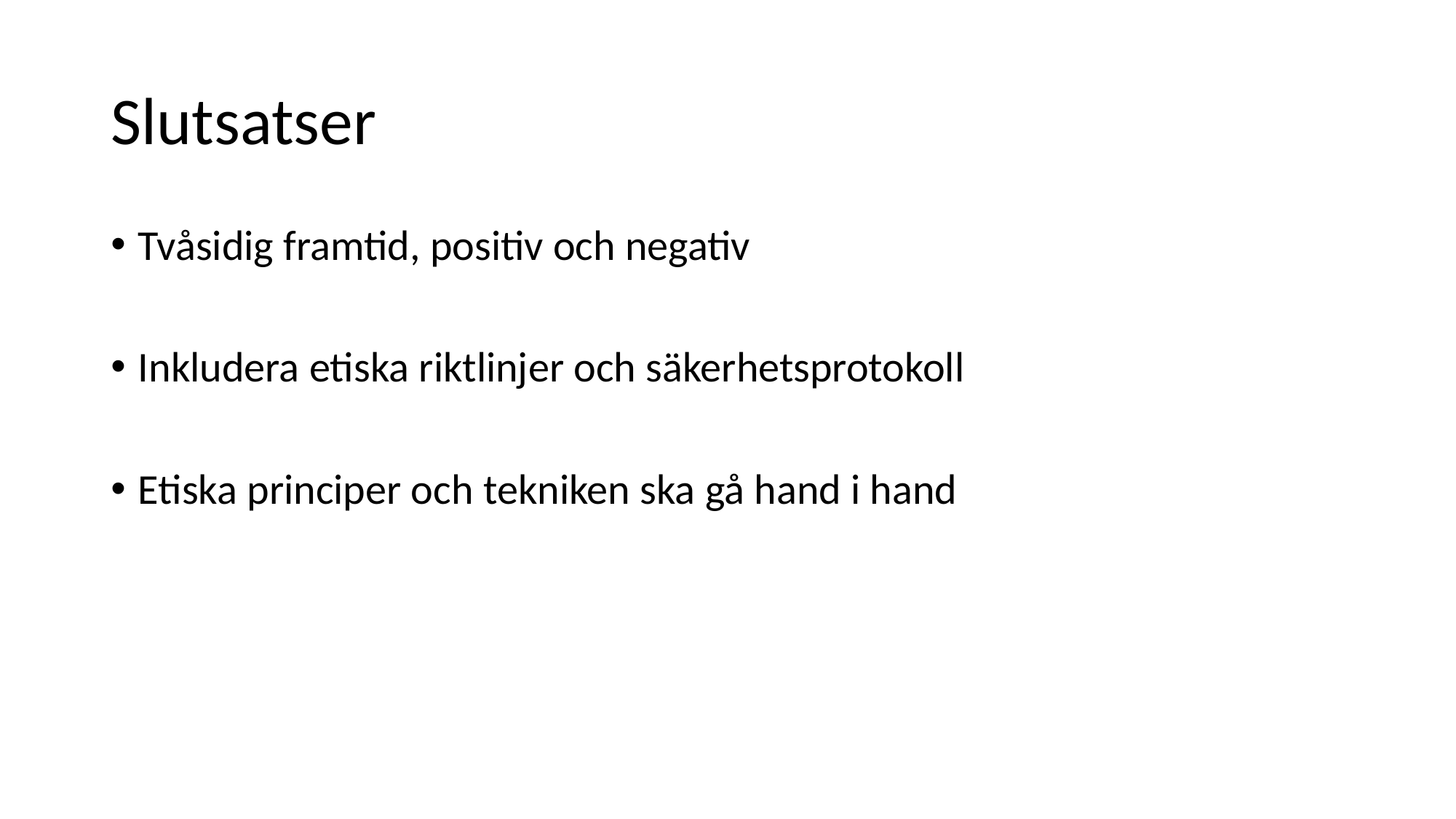

# Slutsatser
Tvåsidig framtid, positiv och negativ

Inkludera etiska riktlinjer och säkerhetsprotokoll

Etiska principer och tekniken ska gå hand i hand